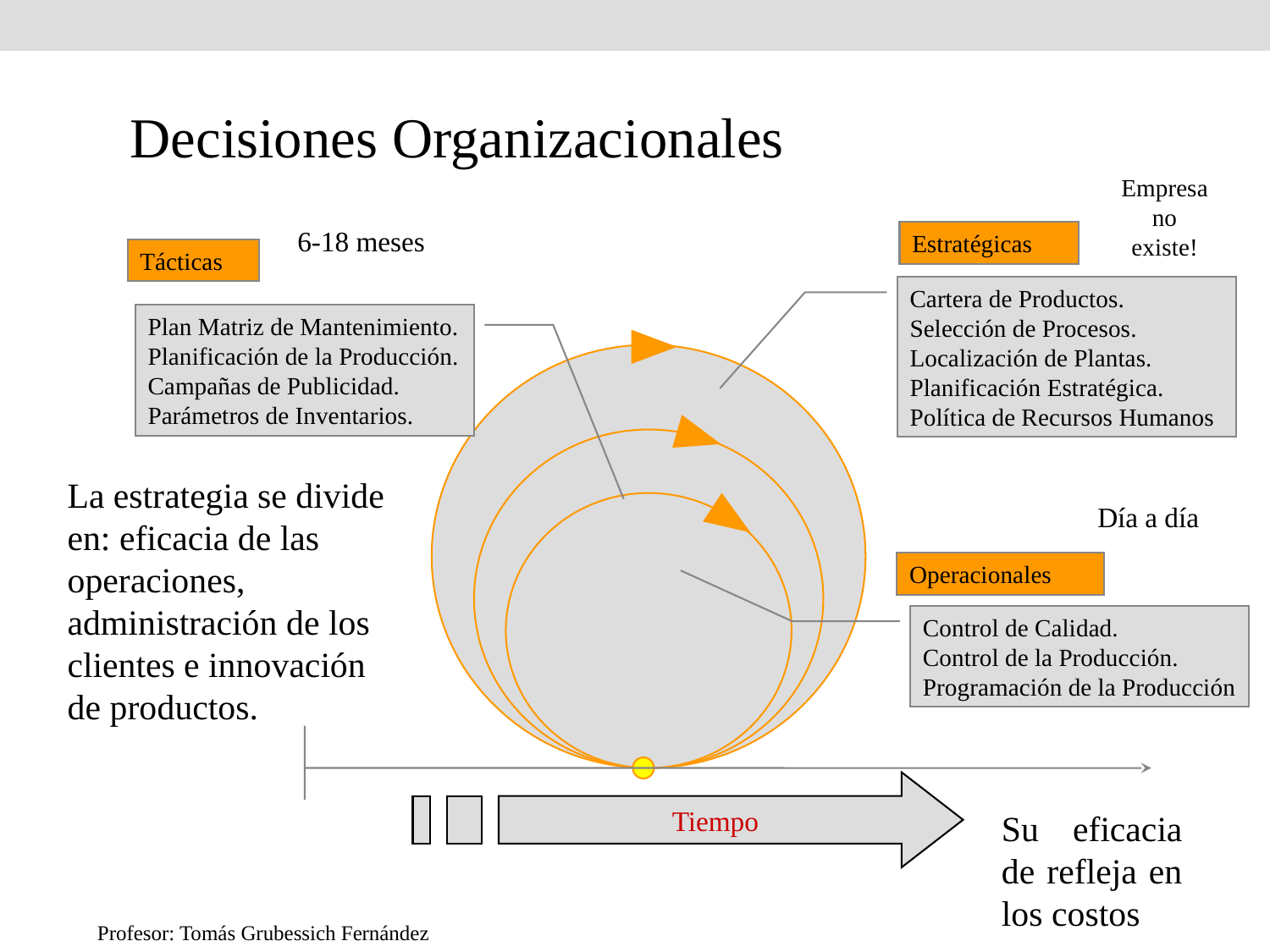

Decisiones Organizacionales
Empresa no existe!
6-18 meses
Estratégicas
Tácticas
Cartera de Productos.
Selección de Procesos.
Localización de Plantas.
Planificación Estratégica.
Política de Recursos Humanos
Plan Matriz de Mantenimiento.
Planificación de la Producción.
Campañas de Publicidad.
Parámetros de Inventarios.

La estrategia se divide en: eficacia de las operaciones, administración de los clientes e innovación de productos.

Día a día

Operacionales
Control de Calidad.
Control de la Producción.
Programación de la Producción

Tiempo
Su eficacia de refleja en los costos